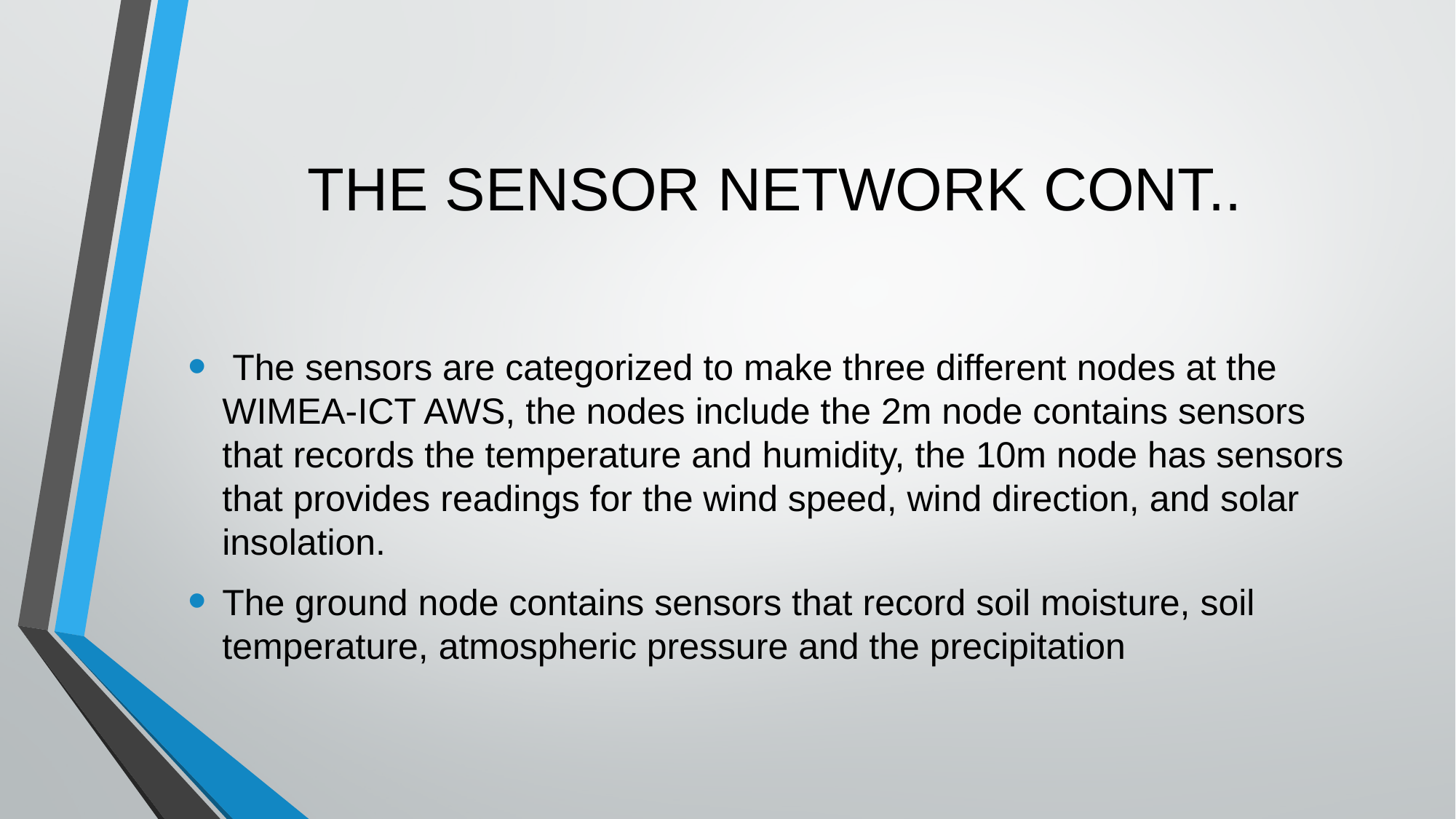

# THE SENSOR NETWORK CONT..
 The sensors are categorized to make three different nodes at the WIMEA-ICT AWS, the nodes include the 2m node contains sensors that records the temperature and humidity, the 10m node has sensors that provides readings for the wind speed, wind direction, and solar insolation.
The ground node contains sensors that record soil moisture, soil temperature, atmospheric pressure and the precipitation